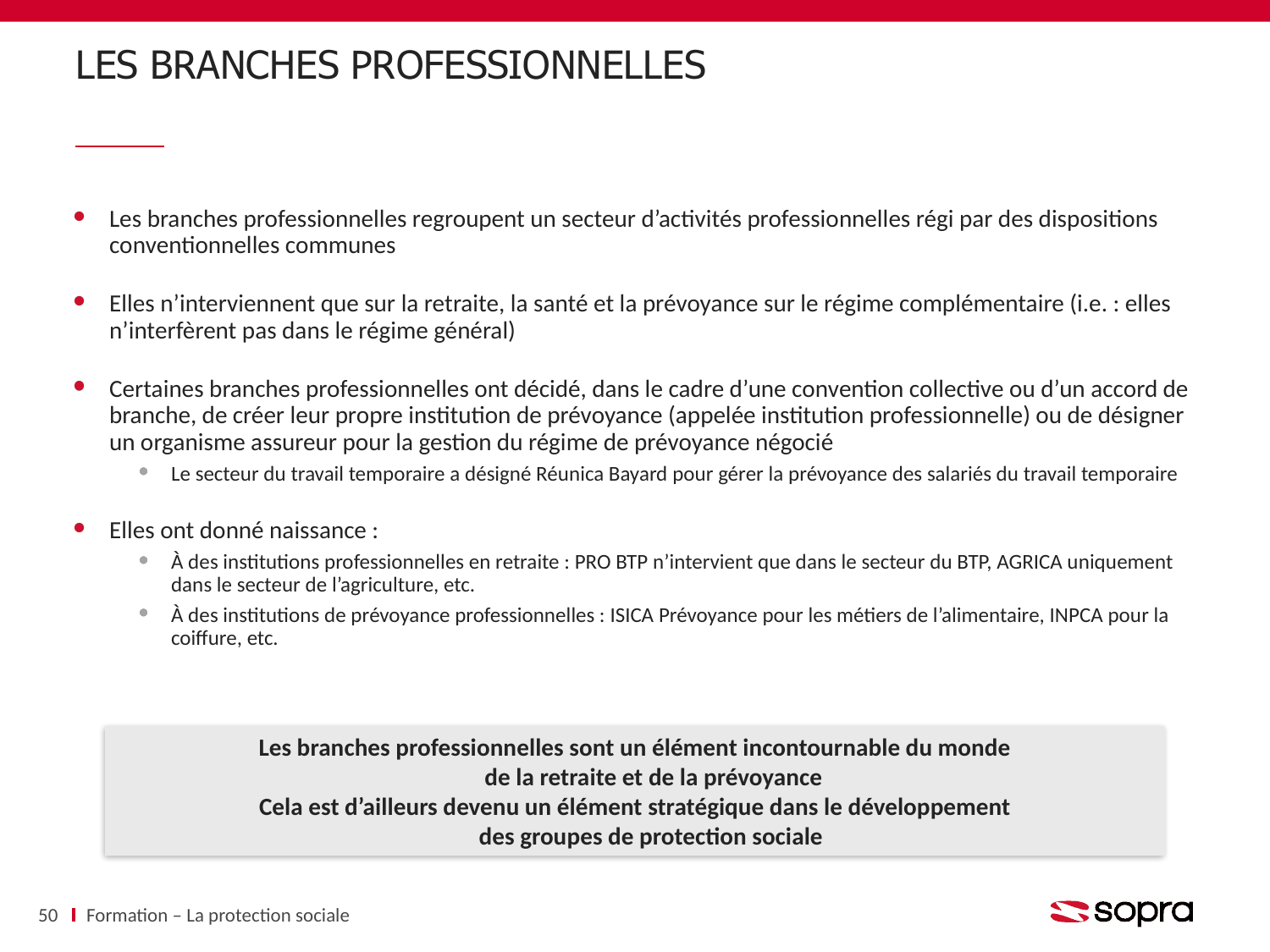

# Les branches professionnelles
Les branches professionnelles regroupent un secteur d’activités professionnelles régi par des dispositions conventionnelles communes
Elles n’interviennent que sur la retraite, la santé et la prévoyance sur le régime complémentaire (i.e. : elles n’interfèrent pas dans le régime général)
Certaines branches professionnelles ont décidé, dans le cadre d’une convention collective ou d’un accord de branche, de créer leur propre institution de prévoyance (appelée institution professionnelle) ou de désigner un organisme assureur pour la gestion du régime de prévoyance négocié
Le secteur du travail temporaire a désigné Réunica Bayard pour gérer la prévoyance des salariés du travail temporaire
Elles ont donné naissance :
À des institutions professionnelles en retraite : PRO BTP n’intervient que dans le secteur du BTP, AGRICA uniquement dans le secteur de l’agriculture, etc.
À des institutions de prévoyance professionnelles : ISICA Prévoyance pour les métiers de l’alimentaire, INPCA pour la coiffure, etc.
Les branches professionnelles sont un élément incontournable du monde
de la retraite et de la prévoyance
Cela est d’ailleurs devenu un élément stratégique dans le développement
des groupes de protection sociale
50
Formation – La protection sociale